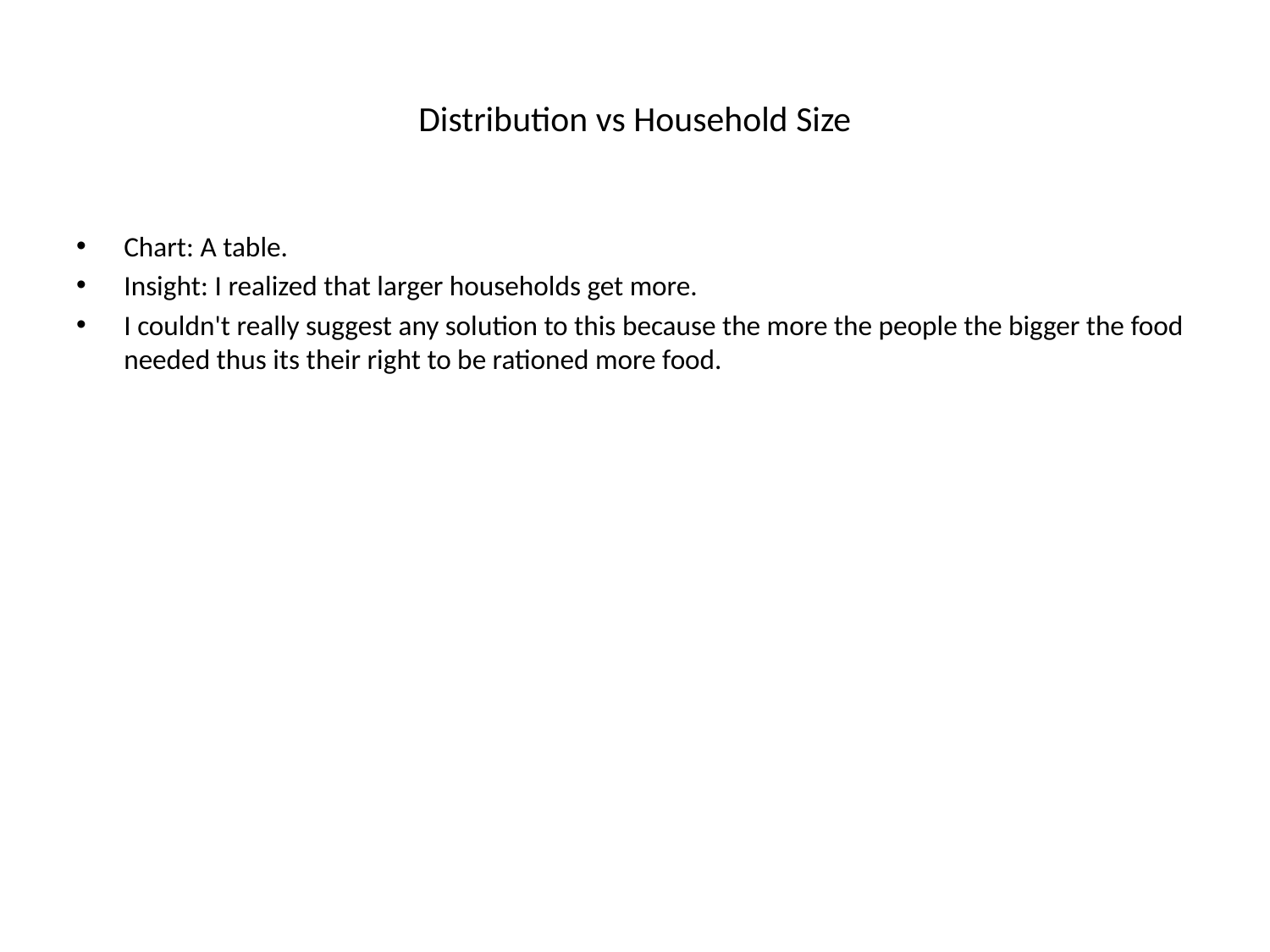

# Distribution vs Household Size
Chart: A table.
Insight: I realized that larger households get more.
I couldn't really suggest any solution to this because the more the people the bigger the food needed thus its their right to be rationed more food.